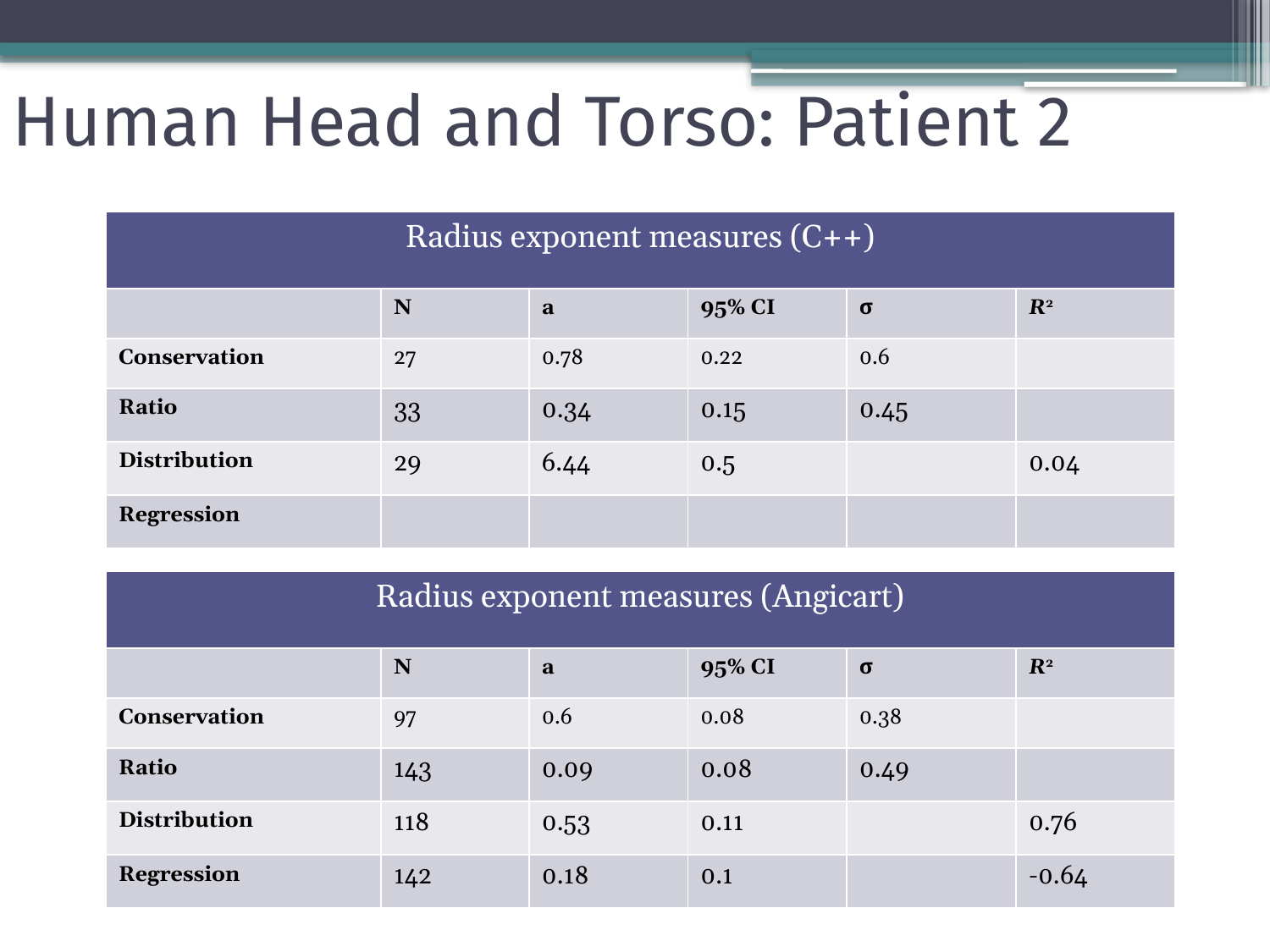

Human Head and Torso: Patient 2
| Radius exponent measures (C++) |  |  |  |  |  |
| --- | --- | --- | --- | --- | --- |
|  | N | a | 95% CI | σ | R2 |
| Conservation | 27 | 0.78 | 0.22 | 0.6 |  |
| Ratio | 33 | 0.34 | 0.15 | 0.45 |  |
| Distribution | 29 | 6.44 | 0.5 |  | 0.04 |
| Regression |  |  |  |  |  |
| Radius exponent measures (Angicart) |  |  |  |  |  |
| --- | --- | --- | --- | --- | --- |
|  | N | a | 95% CI | σ | R2 |
| Conservation | 97 | 0.6 | 0.08 | 0.38 |  |
| Ratio | 143 | 0.09 | 0.08 | 0.49 |  |
| Distribution | 118 | 0.53 | 0.11 |  | 0.76 |
| Regression | 142 | 0.18 | 0.1 |  | -0.64 |